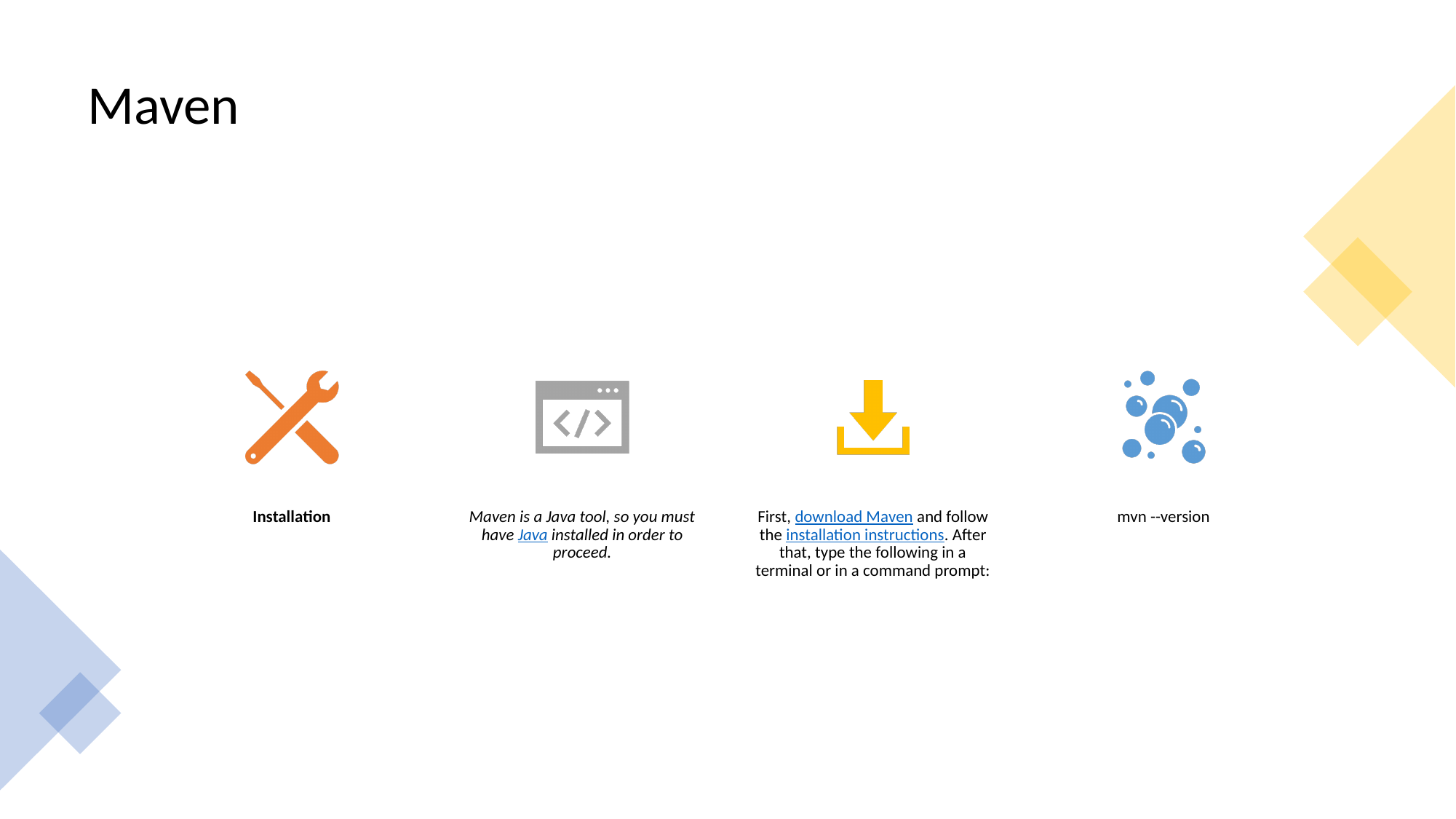

# Maven

Installation
Maven is a Java tool, so you must have Java installed in order to proceed.
First, download Maven and follow the installation instructions. After that, type the following in a terminal or in a command prompt:
mvn --version